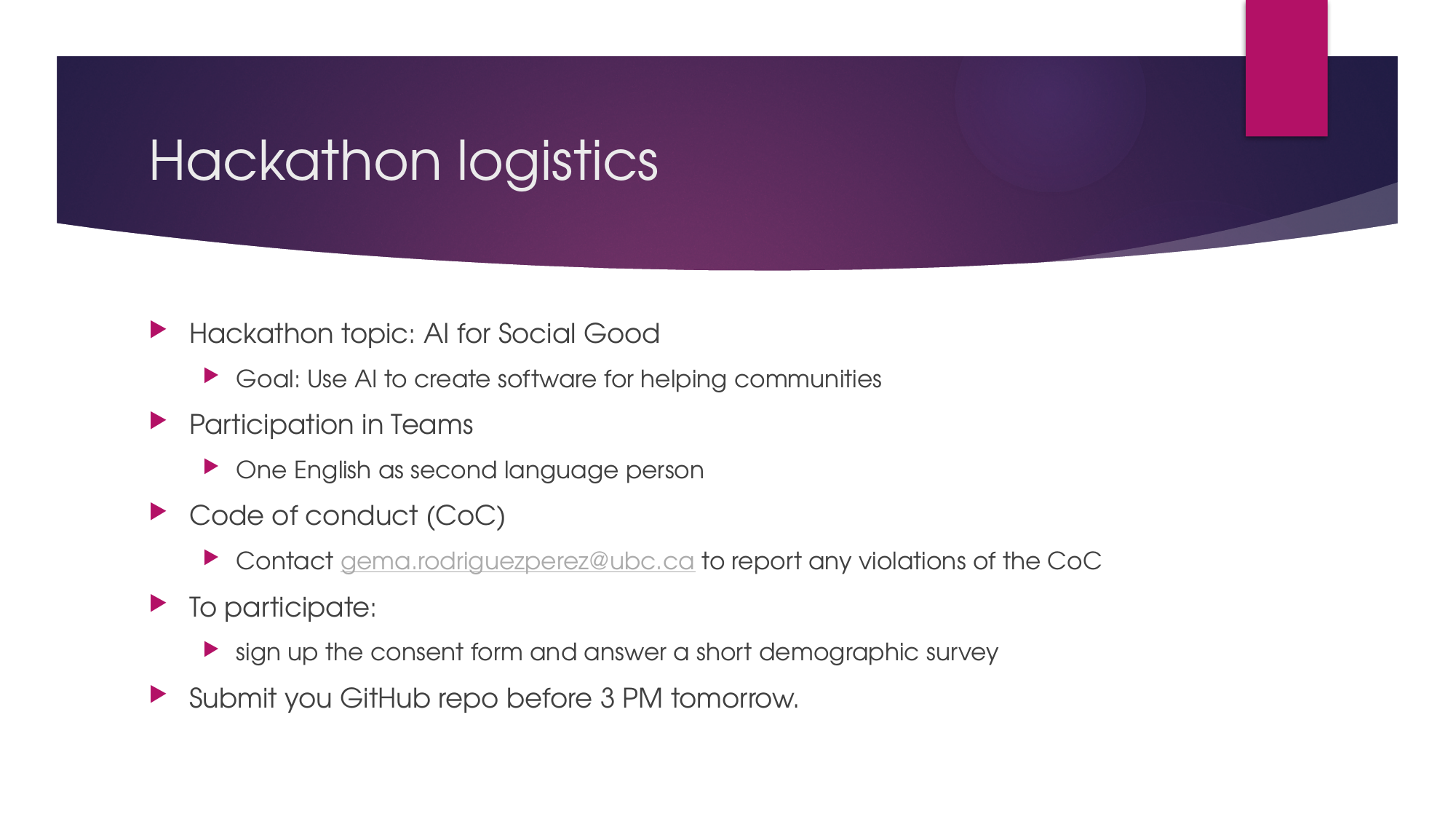

# Hackathon logistics
Hackathon topic: AI for Social Good
Goal: Use AI to create software for helping communities
Participation in Teams
One English as second language person
Code of conduct (CoC)
Contact gema.rodriguezperez@ubc.ca to report any violations of the CoC
To participate:
sign up the consent form and answer a short demographic survey
Submit you GitHub repo before 3 PM tomorrow.